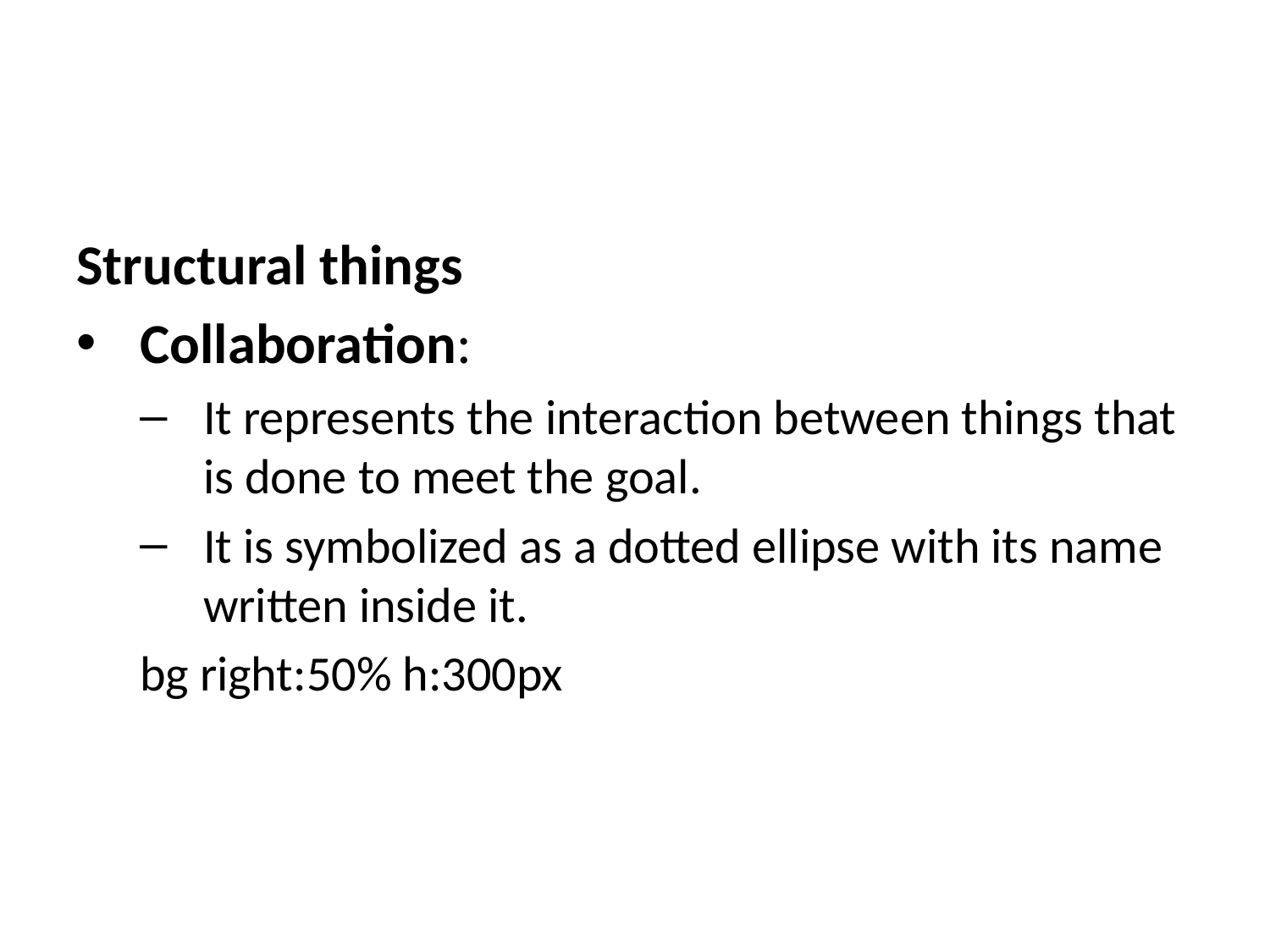

Structural things
Collaboration:
It represents the interaction between things that is done to meet the goal.
It is symbolized as a dotted ellipse with its name written inside it.
bg right:50% h:300px